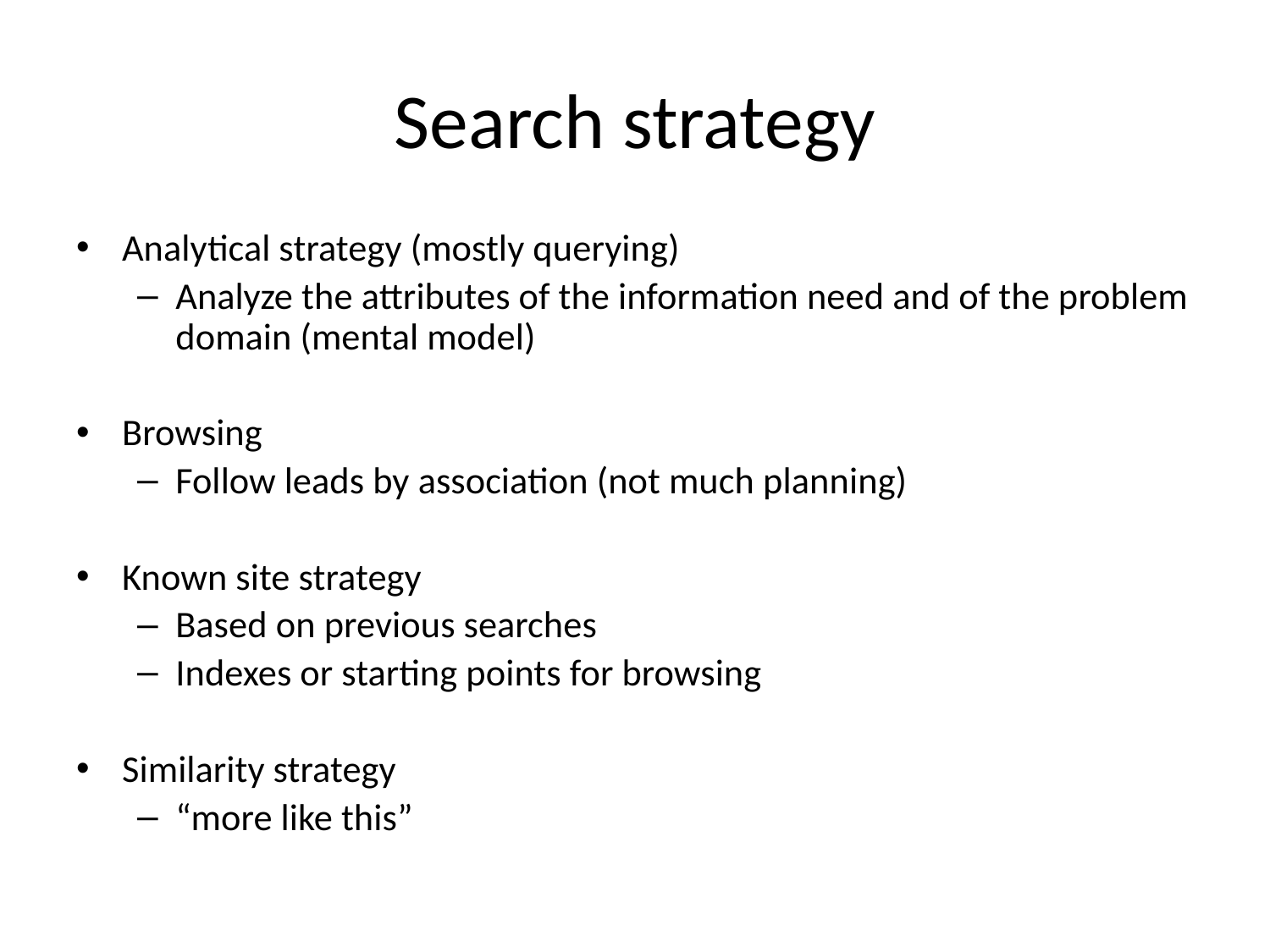

# Search strategy
Analytical strategy (mostly querying)
Analyze the attributes of the information need and of the problem domain (mental model)

Browsing
Follow leads by association (not much planning)

Known site strategy
Based on previous searches
Indexes or starting points for browsing

Similarity strategy
“more like this”